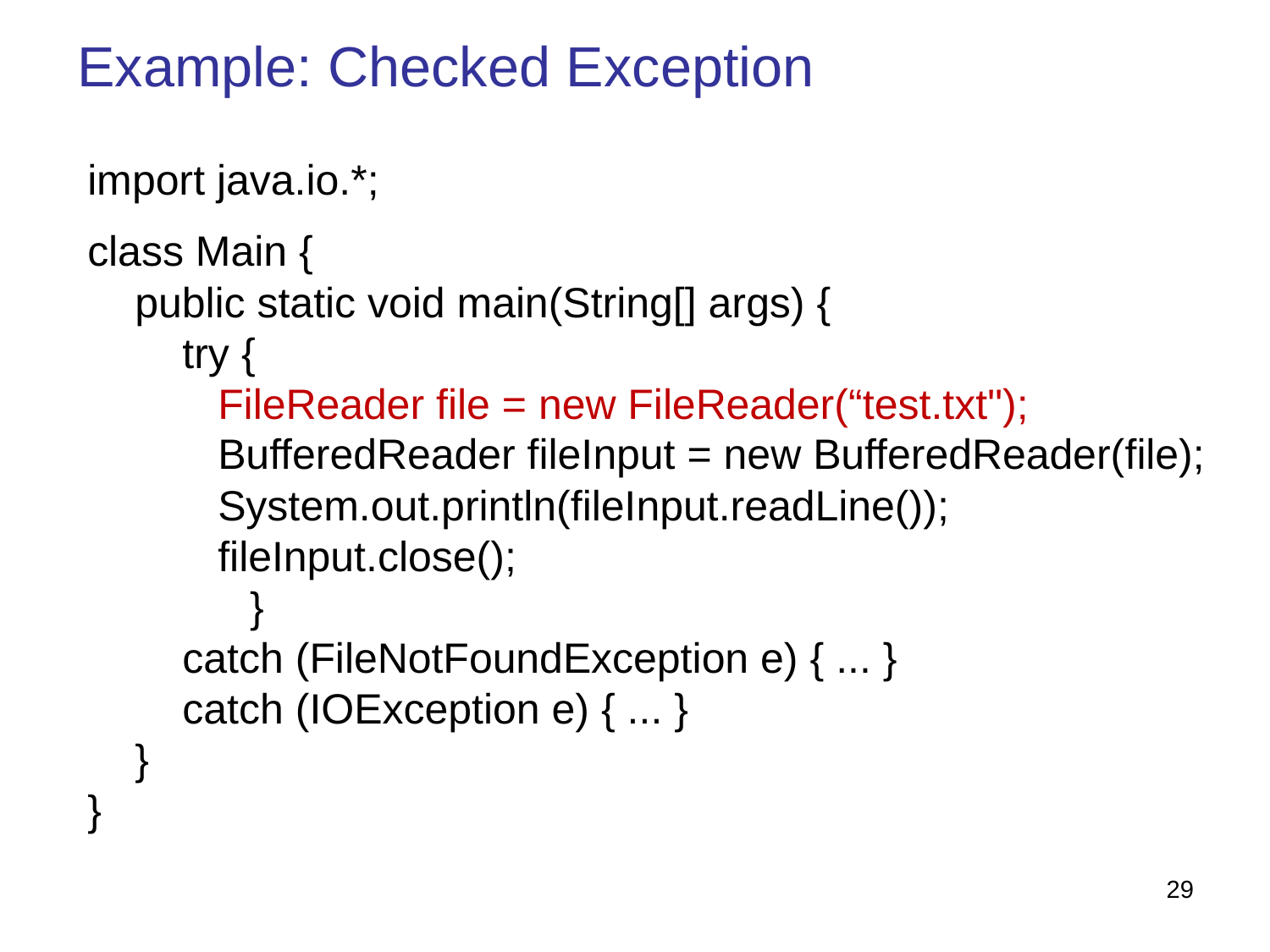

Example: Checked Exception
import java.io.*;

class Main {
    public static void main(String[] args) {
        try {
           FileReader file = new FileReader(“test.txt");
           BufferedReader fileInput = new BufferedReader(file);
           System.out.println(fileInput.readLine());
           fileInput.close();
	   }
        catch (FileNotFoundException e) { ... }
        catch (IOException e) { ... }
    }
}

29